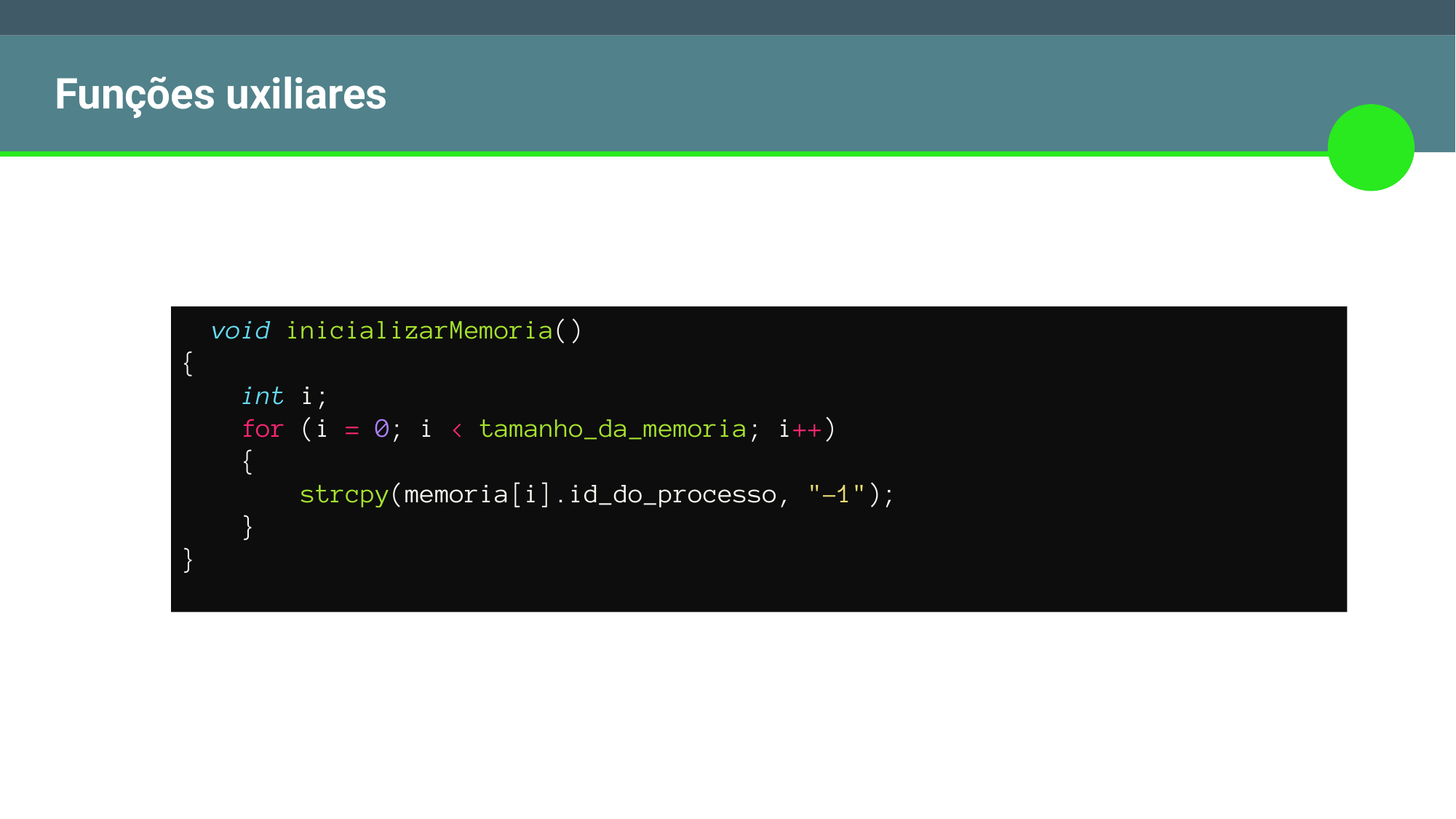

Funções uxiliares

  void inicializarMemoria()
{
    int i;
    for (i = 0; i < tamanho_da_memoria; i++)
    {
        strcpy(memoria[i].id_do_processo, "-1");
    }
}